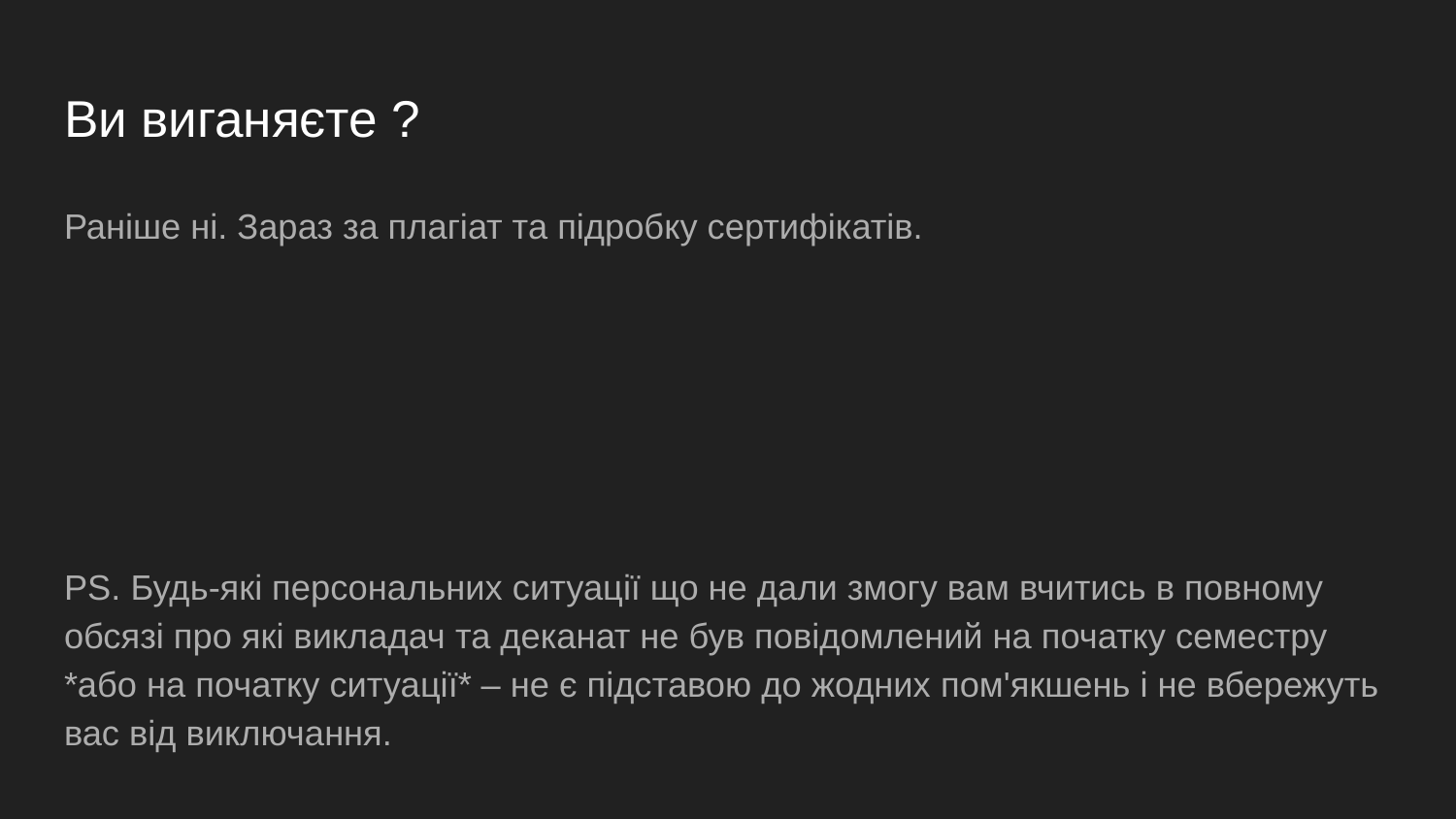

# Ви виганяєте ?
Раніше ні. Зараз за плагіат та підробку сертифікатів.

PS. Будь-які персональних ситуації що не дали змогу вам вчитись в повному обсязі про які викладач та деканат не був повідомлений на початку семестру *або на початку ситуації* – не є підставою до жодних пом'якшень і не вбережуть вас від виключання.